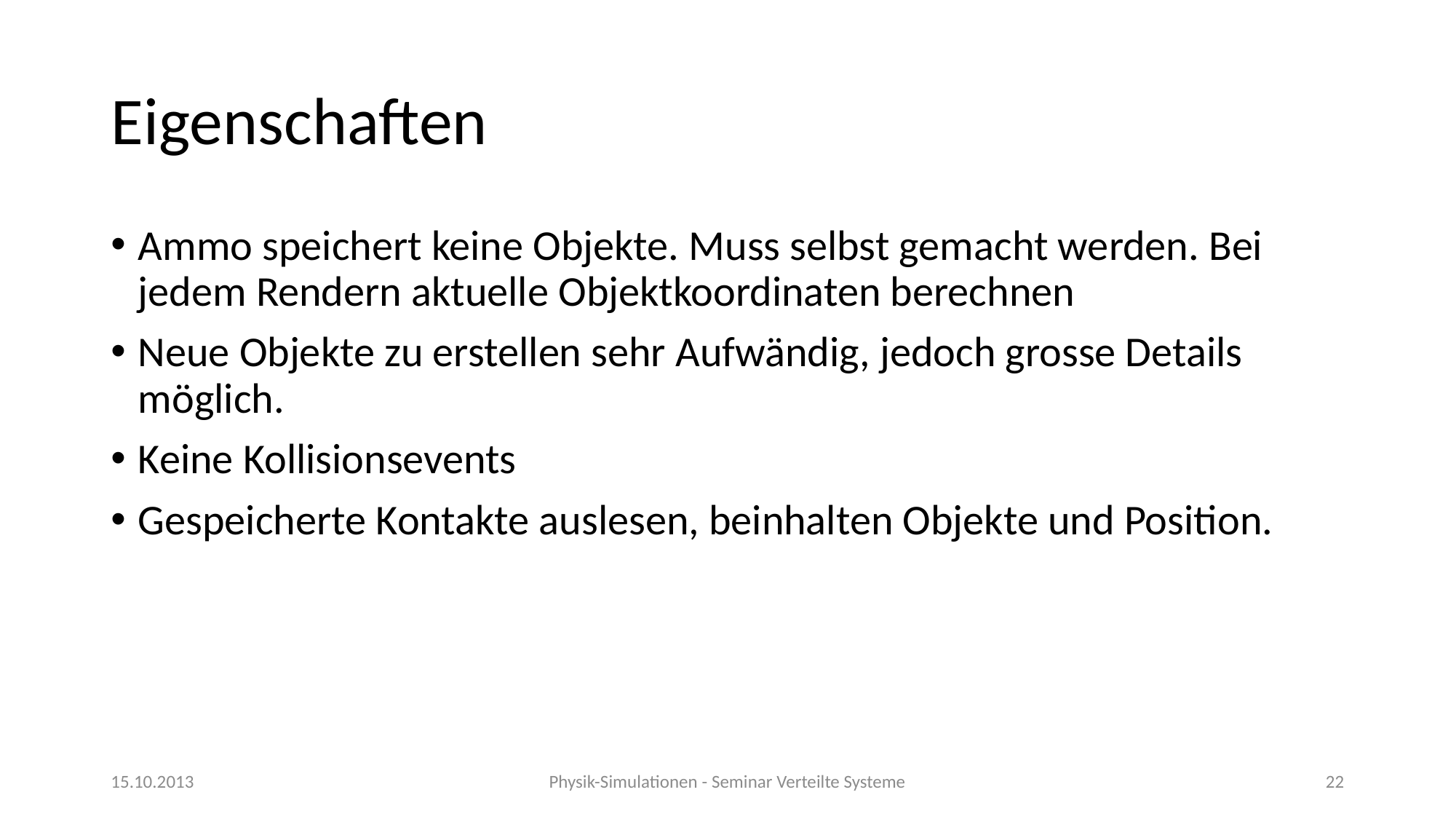

# Eigenschaften
Ammo speichert keine Objekte. Muss selbst gemacht werden. Bei jedem Rendern aktuelle Objektkoordinaten berechnen
Neue Objekte zu erstellen sehr Aufwändig, jedoch grosse Details möglich.
Keine Kollisionsevents
Gespeicherte Kontakte auslesen, beinhalten Objekte und Position.
15.10.2013
Physik-Simulationen - Seminar Verteilte Systeme
22